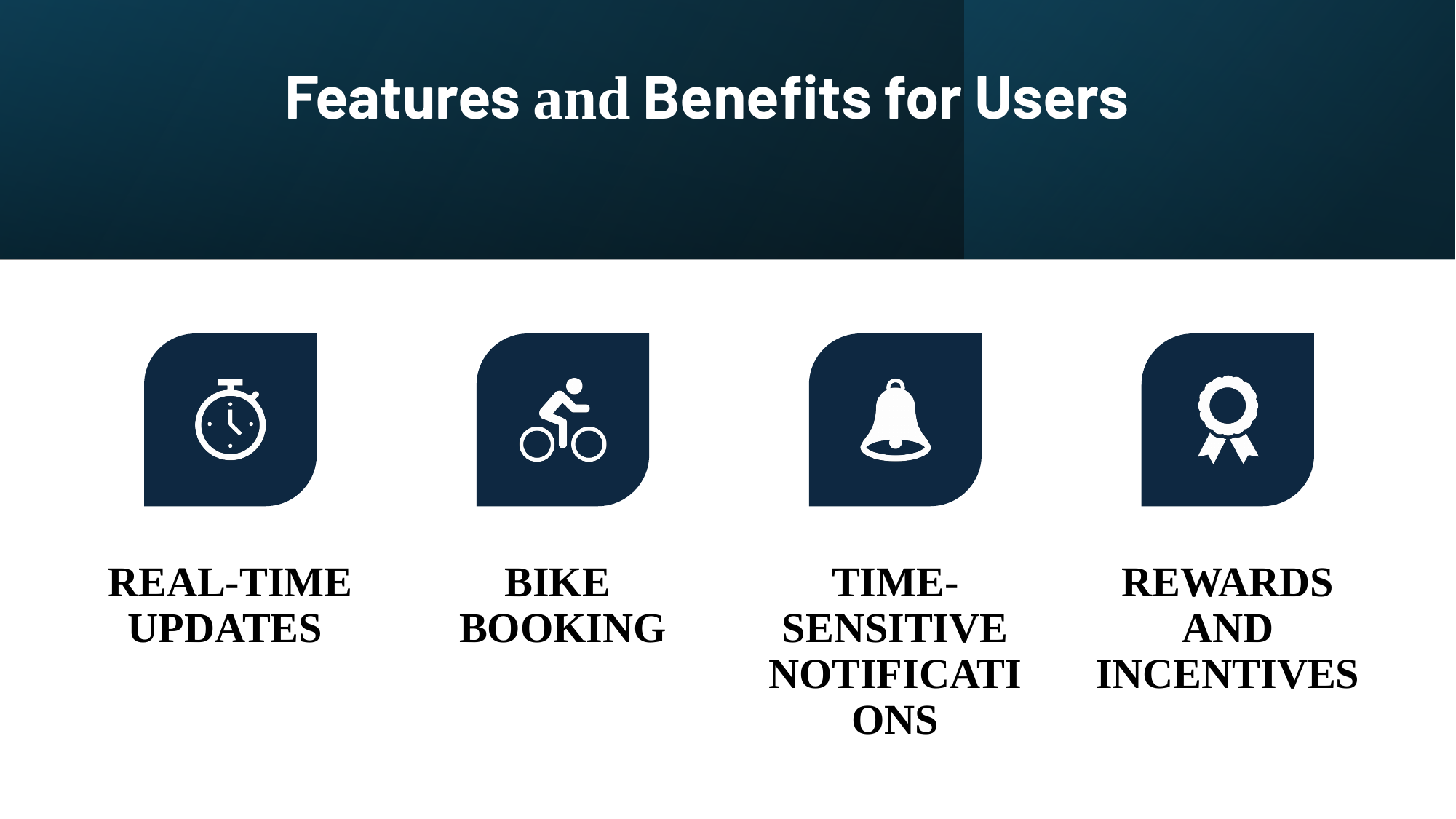

# Features and Benefits for Users
Real-time updates
Bike  Booking
Time-Sensitive Notifications
Rewards and Incentives